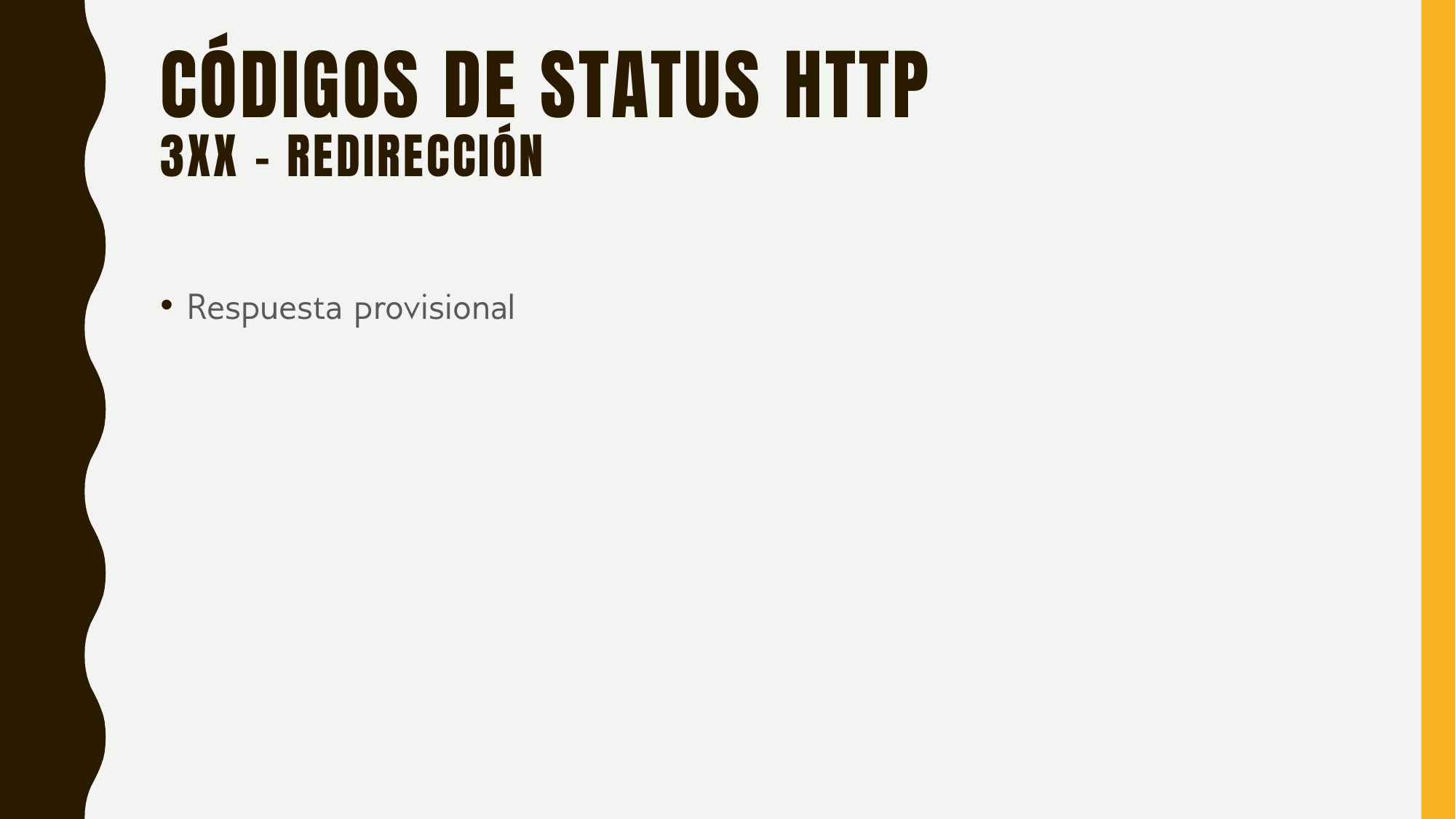

# Códigos de status Http 3xx - redirección
Respuesta provisional